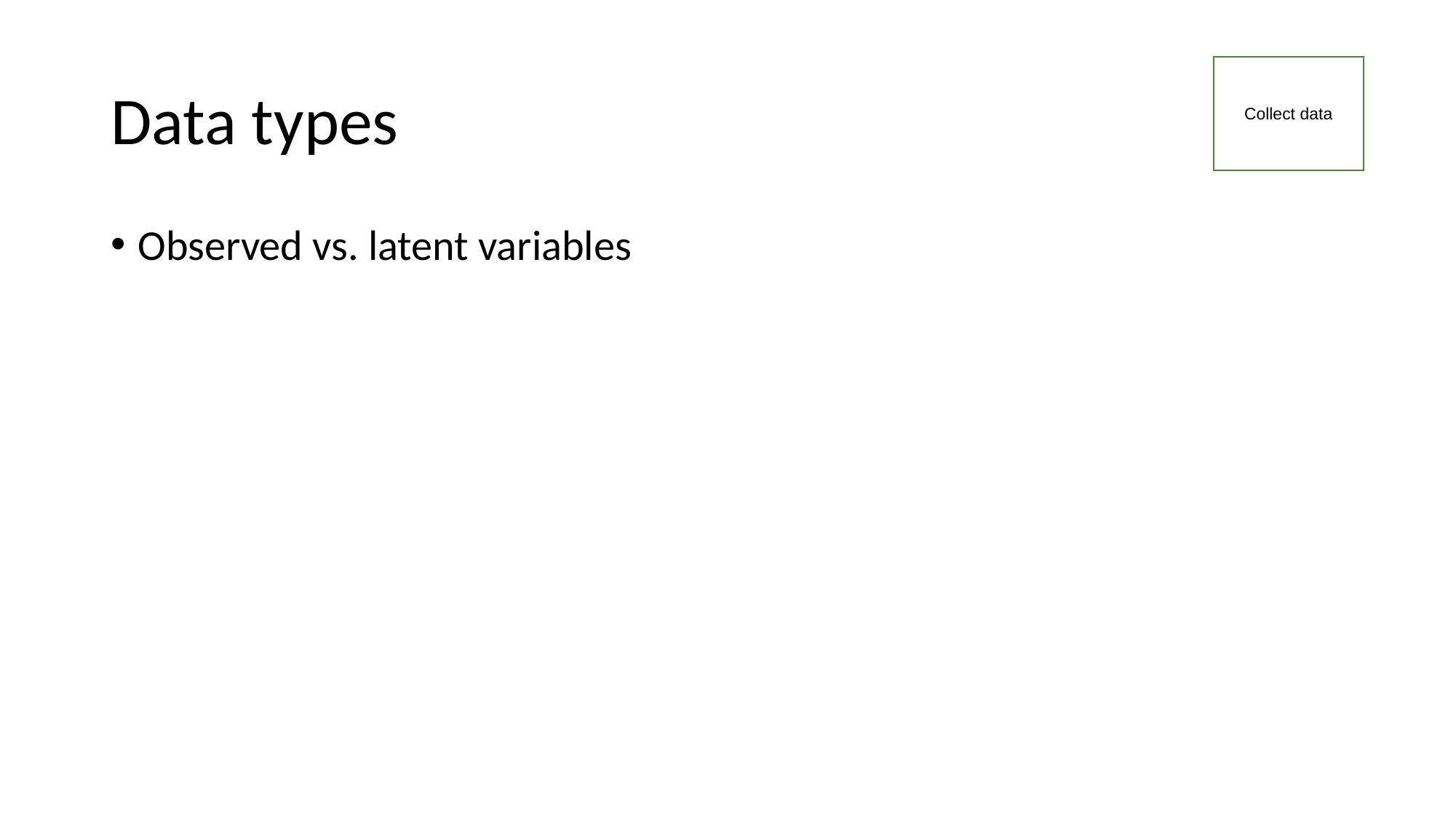

# Data types
Collect data
Observed vs. latent variables